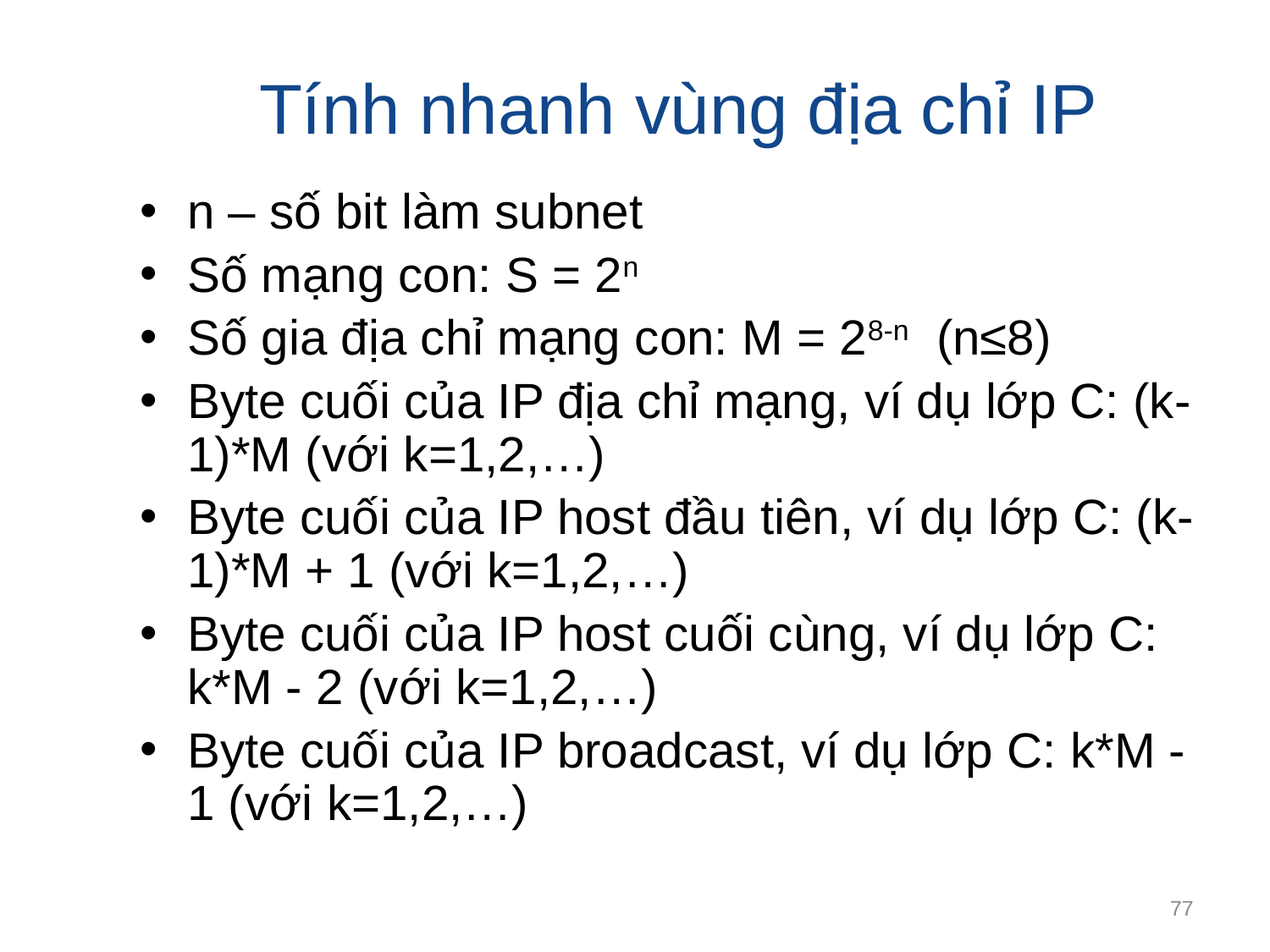

# Tính nhanh vùng địa chỉ IP
n – số bit làm subnet
Số mạng con: S = 2n
Số gia địa chỉ mạng con: M = 28-n  (n≤8)
Byte cuối của IP địa chỉ mạng, ví dụ lớp C: (k-1)*M (với k=1,2,…)
Byte cuối của IP host đầu tiên, ví dụ lớp C: (k-1)*M + 1 (với k=1,2,…)
Byte cuối của IP host cuối cùng, ví dụ lớp C: k*M - 2 (với k=1,2,…)
Byte cuối của IP broadcast, ví dụ lớp C: k*M - 1 (với k=1,2,…)
77